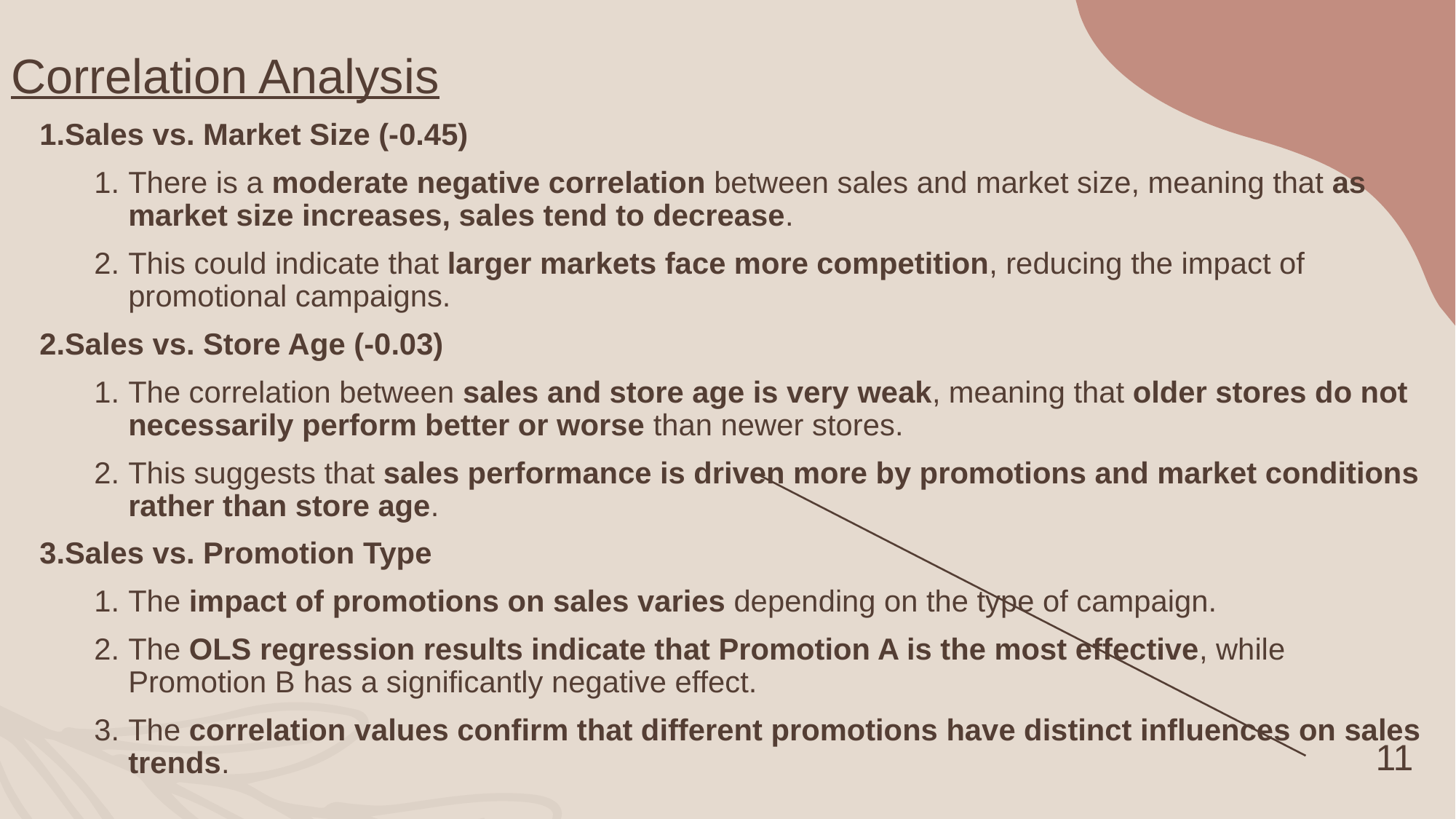

# Correlation Analysis
Sales vs. Market Size (-0.45)
There is a moderate negative correlation between sales and market size, meaning that as market size increases, sales tend to decrease.
This could indicate that larger markets face more competition, reducing the impact of promotional campaigns.
Sales vs. Store Age (-0.03)
The correlation between sales and store age is very weak, meaning that older stores do not necessarily perform better or worse than newer stores.
This suggests that sales performance is driven more by promotions and market conditions rather than store age.
Sales vs. Promotion Type
The impact of promotions on sales varies depending on the type of campaign.
The OLS regression results indicate that Promotion A is the most effective, while Promotion B has a significantly negative effect.
The correlation values confirm that different promotions have distinct influences on sales trends.
11